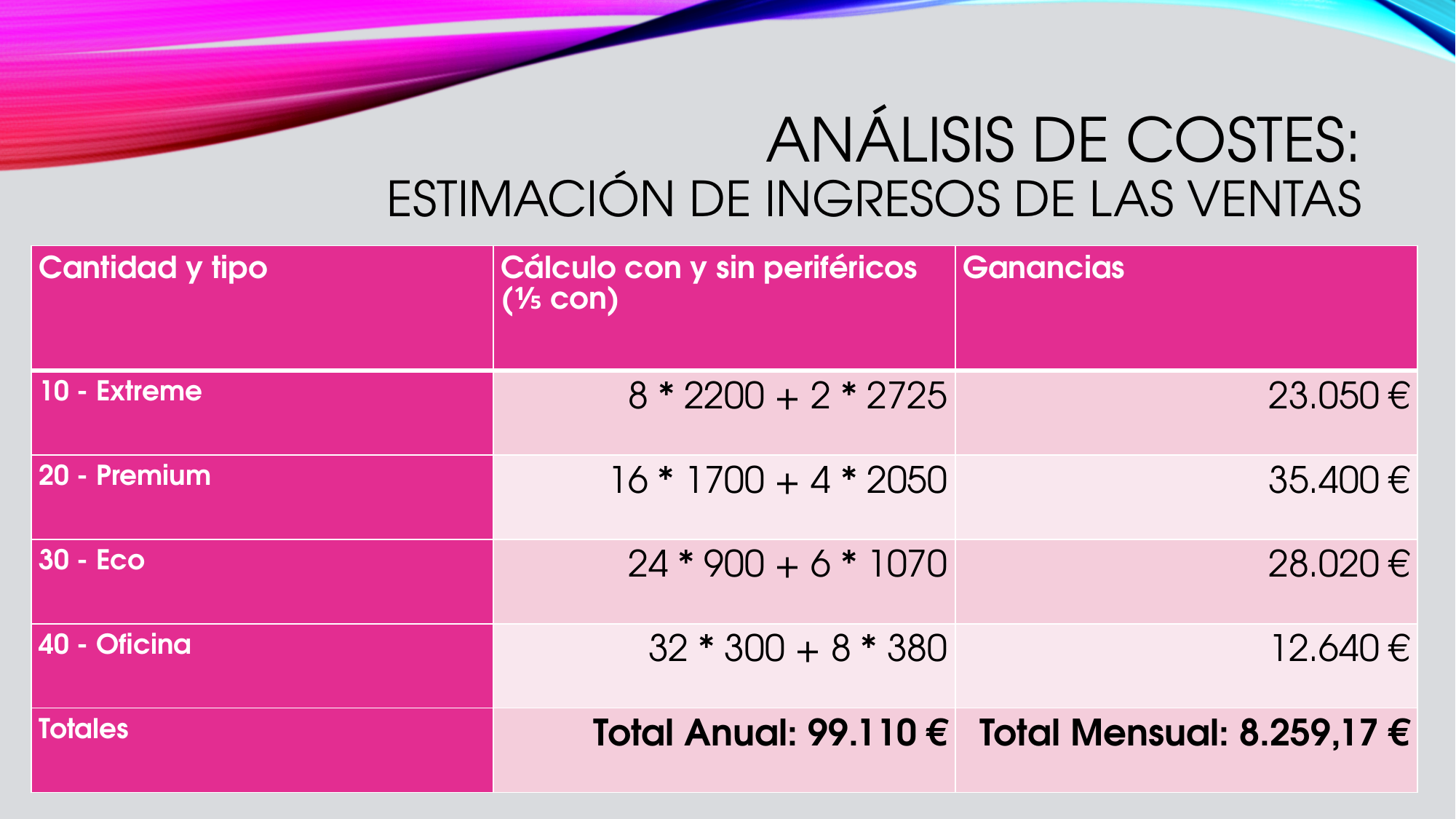

# Análisis de costes: Estimación de Ingresos de las ventas
| Cantidad y tipo | Cálculo con y sin periféricos (⅕ con) | Ganancias |
| --- | --- | --- |
| 10 - Extreme | 8 \* 2200 + 2 \* 2725 | 23.050 € |
| 20 - Premium | 16 \* 1700 + 4 \* 2050 | 35.400 € |
| 30 - Eco | 24 \* 900 + 6 \* 1070 | 28.020 € |
| 40 - Oficina | 32 \* 300 + 8 \* 380 | 12.640 € |
| Totales | Total Anual: 99.110 € | Total Mensual: 8.259,17 € |